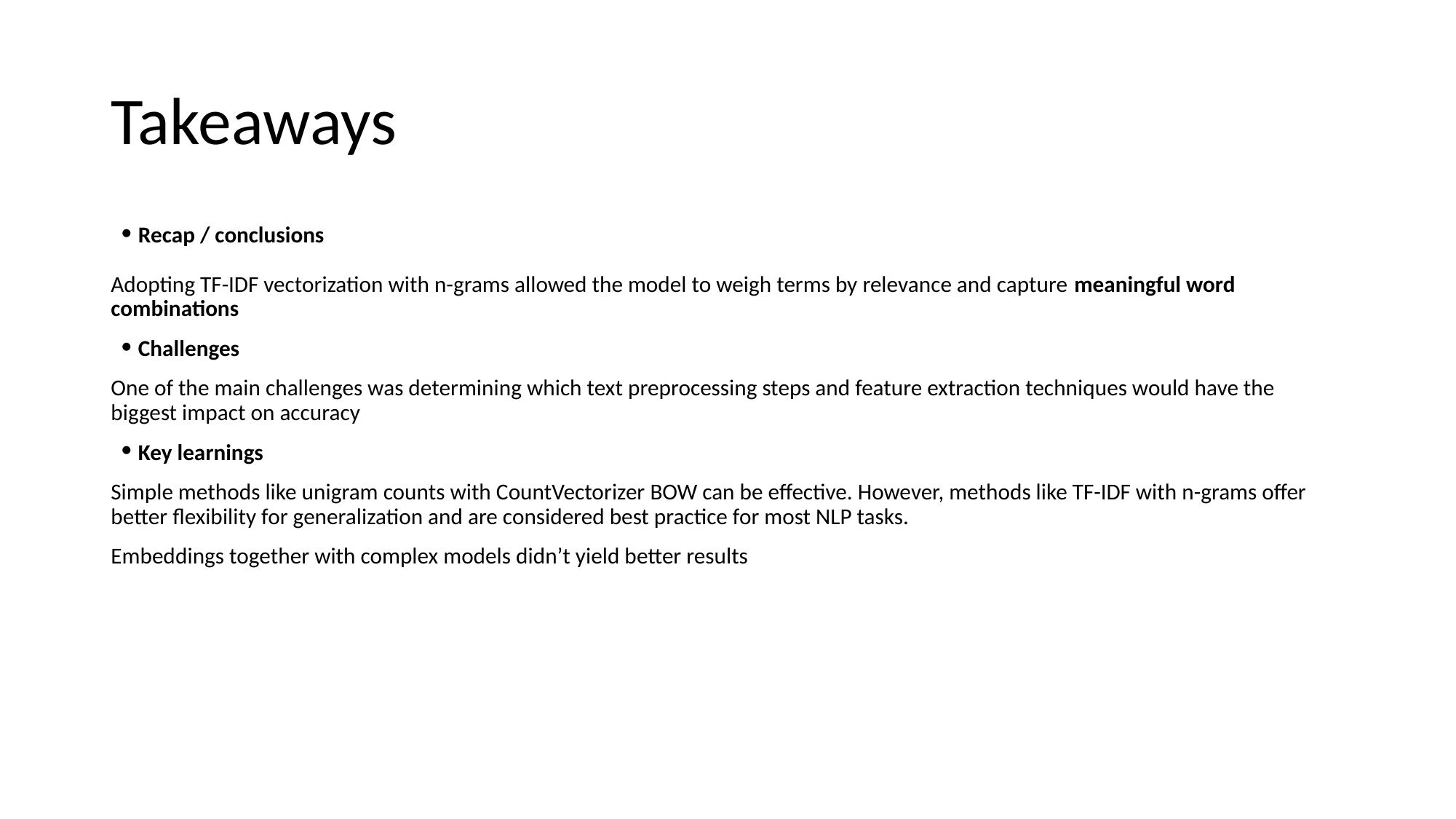

# Takeaways
Recap / conclusions

Adopting TF-IDF vectorization with n-grams allowed the model to weigh terms by relevance and capture meaningful word combinations
Challenges
One of the main challenges was determining which text preprocessing steps and feature extraction techniques would have the biggest impact on accuracy
Key learnings
Simple methods like unigram counts with CountVectorizer BOW can be effective. However, methods like TF-IDF with n-grams offer better flexibility for generalization and are considered best practice for most NLP tasks.
Embeddings together with complex models didn’t yield better results